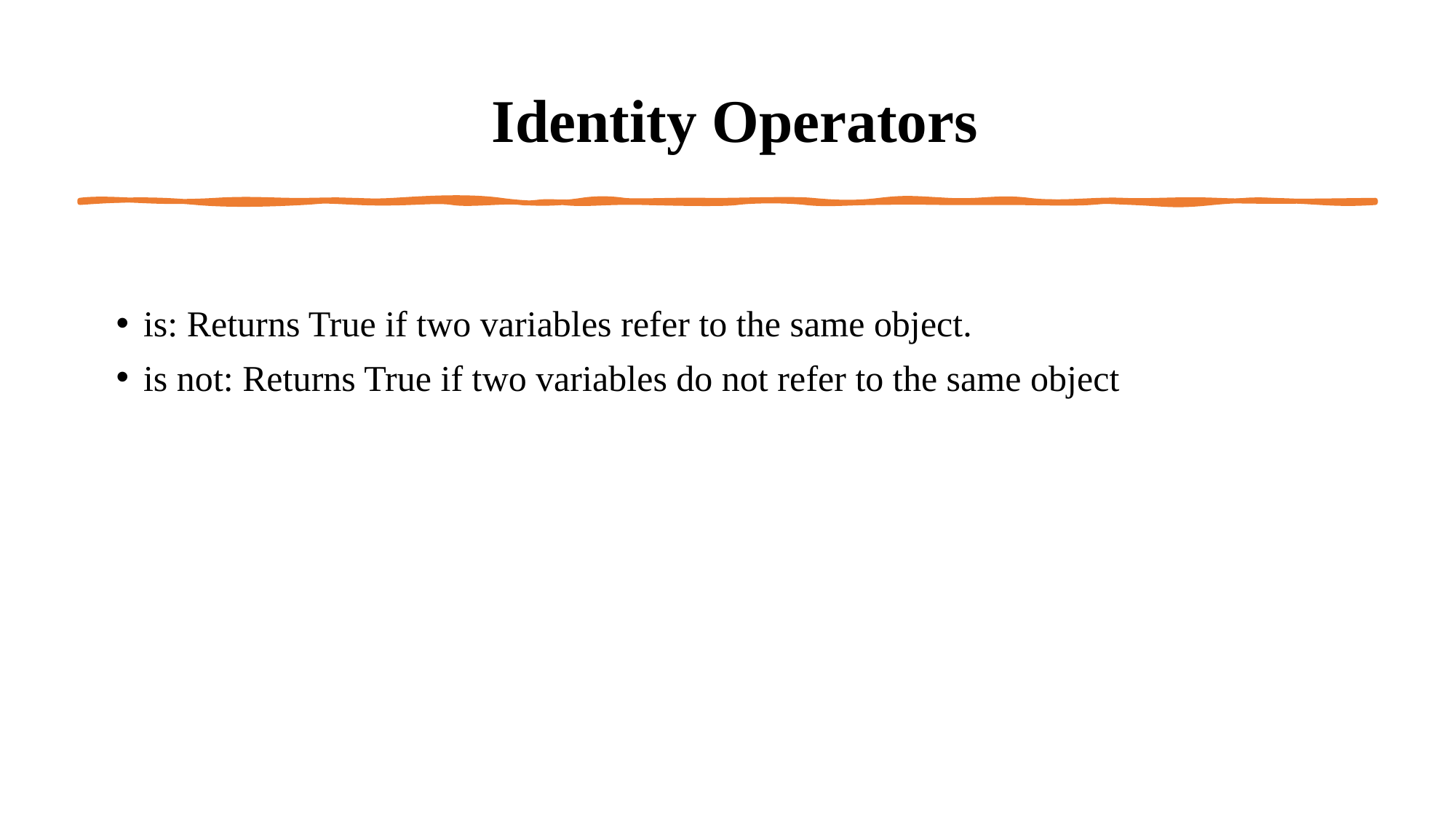

# Identity Operators

is: Returns True if two variables refer to the same object.
is not: Returns True if two variables do not refer to the same object